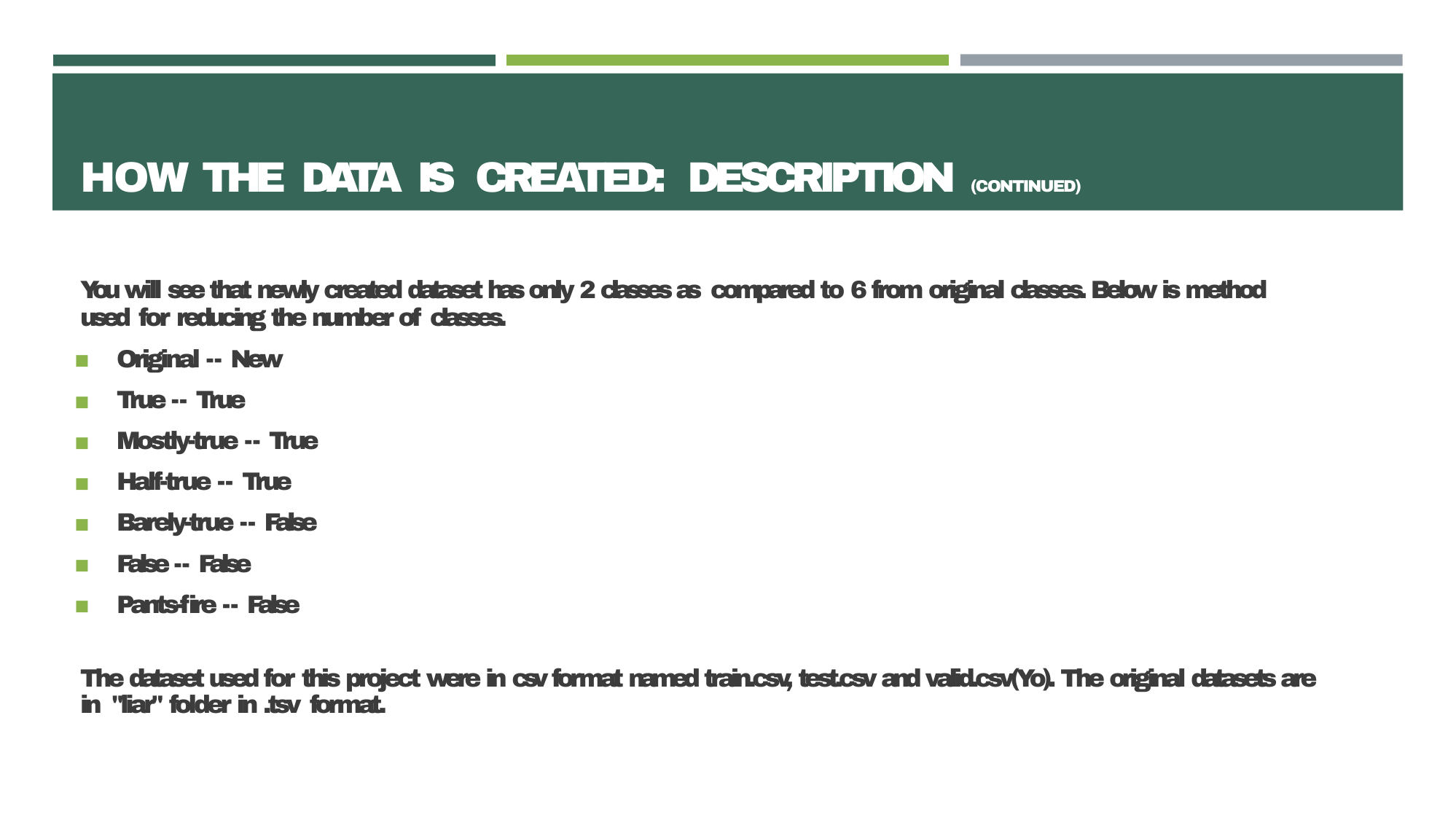

# HOW THE  DATA IS  CREATED:	DESCRIPTION (CONTINUED)
You will see that newly created dataset has only 2 classes as compared to 6 from original classes. Below is method used  for reducing the number of classes.
Original -- New
True -- True
Mostly-true -- True
Half-true -- True
Barely-true -- False
False -- False
Pants-fire -- False

The dataset used for this project were in csv format named train.csv, test.csv and valid.csv(Yo). The original datasets are in  "liar" folder in .tsv format.